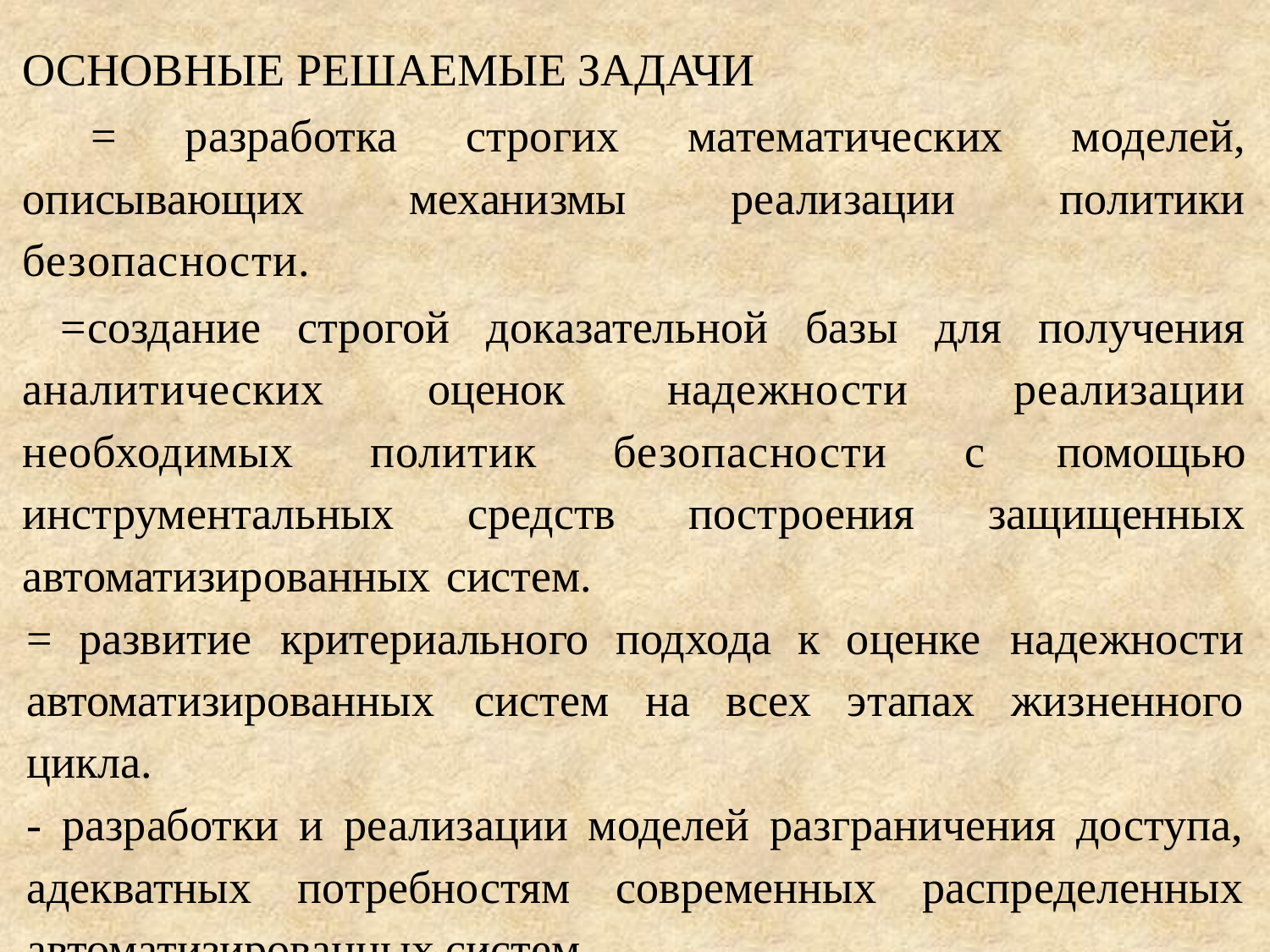

ОСНОВНЫЕ РЕШАЕМЫЕ ЗАДАЧИ
 = разработка строгих математических моделей, описывающих механизмы реализации политики безопасности.
 =создание строгой доказательной базы для получения аналитических оценок надежности реализации необходимых политик безопасности с помощью инструментальных средств построения защищенных автоматизированных систем.
= развитие критериального подхода к оценке надежности автоматизированных систем на всех этапах жизненного цикла.
- разработки и реализации моделей разграничения доступа, адекватных потребностям современных распределенных автоматизированных систем.